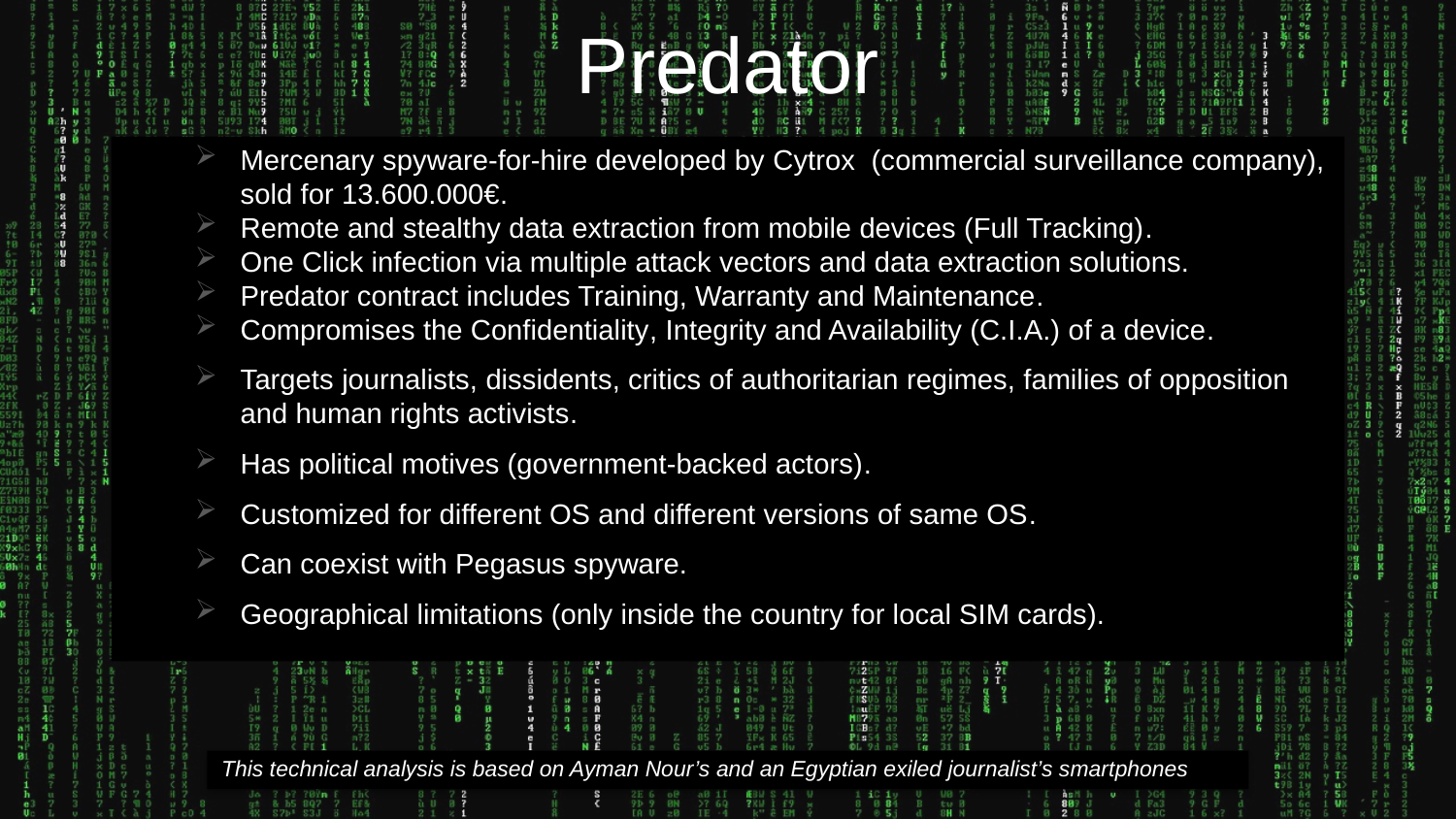

# Predator
Mercenary spyware-for-hire developed by Cytrox  (commercial surveillance company), sold for 13.600.000€.
Remote and stealthy data extraction from mobile devices (Full Tracking).
One Click infection via multiple attack vectors and data extraction solutions.
Predator contract includes Training, Warranty and Maintenance.
Compromises the Confidentiality, Integrity and Availability (C.I.A.) of a device.
Targets journalists, dissidents, critics of authoritarian regimes, families of opposition and human rights activists.
Has political motives (government-backed actors).
Customized for different OS and different versions of same OS.
Can coexist with Pegasus spyware.
Geographical limitations (only inside the country for local SIM cards).

This technical analysis is based on Ayman Nour’s and an Egyptian exiled journalist’s smartphones